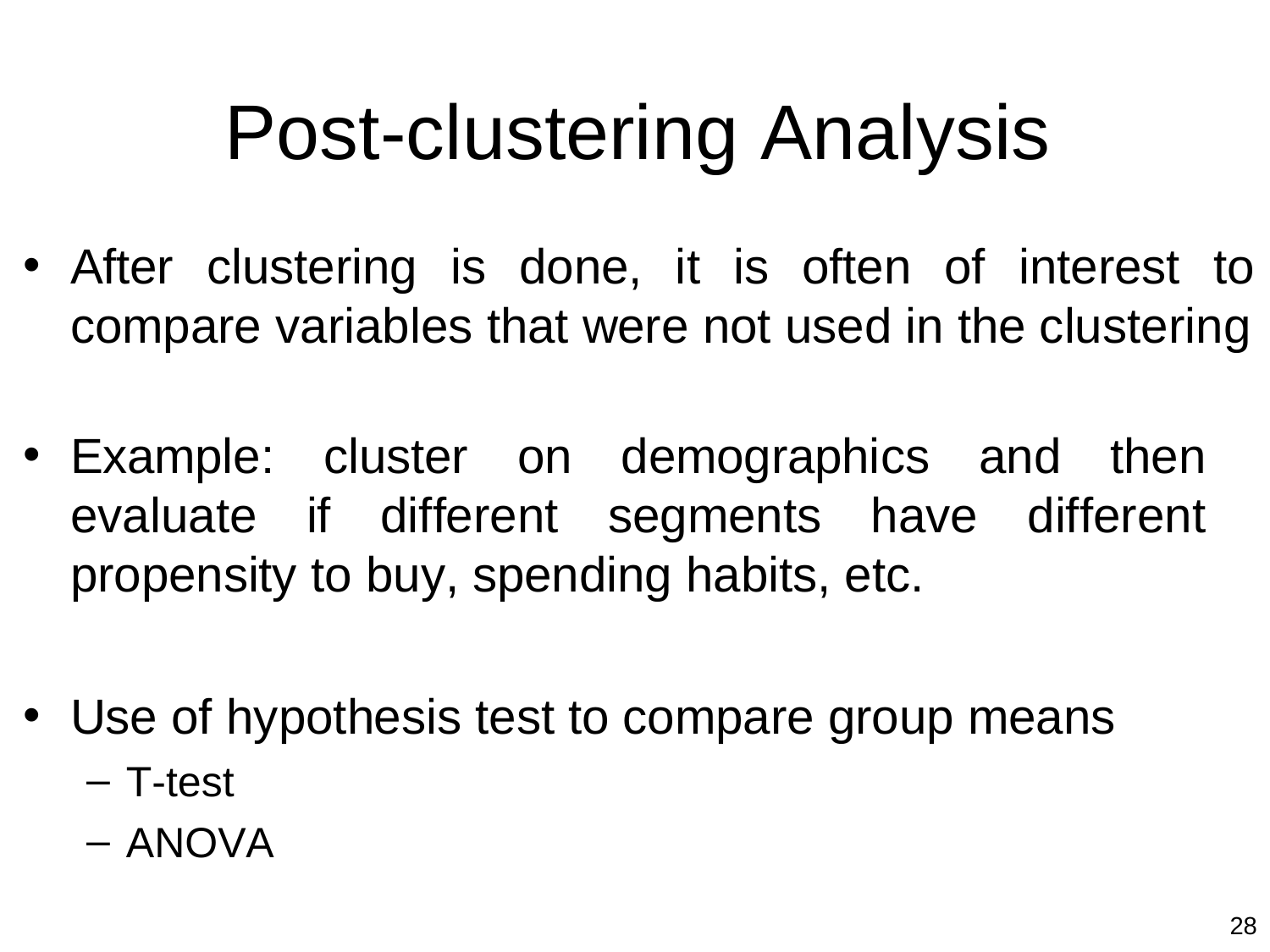

# Post-clustering Analysis
After clustering is done, it is often of interest to compare variables that were not used in the clustering

Example: cluster on demographics and then evaluate if different segments have different propensity to buy, spending habits, etc.

Use of hypothesis test to compare group means
T-test
ANOVA
28